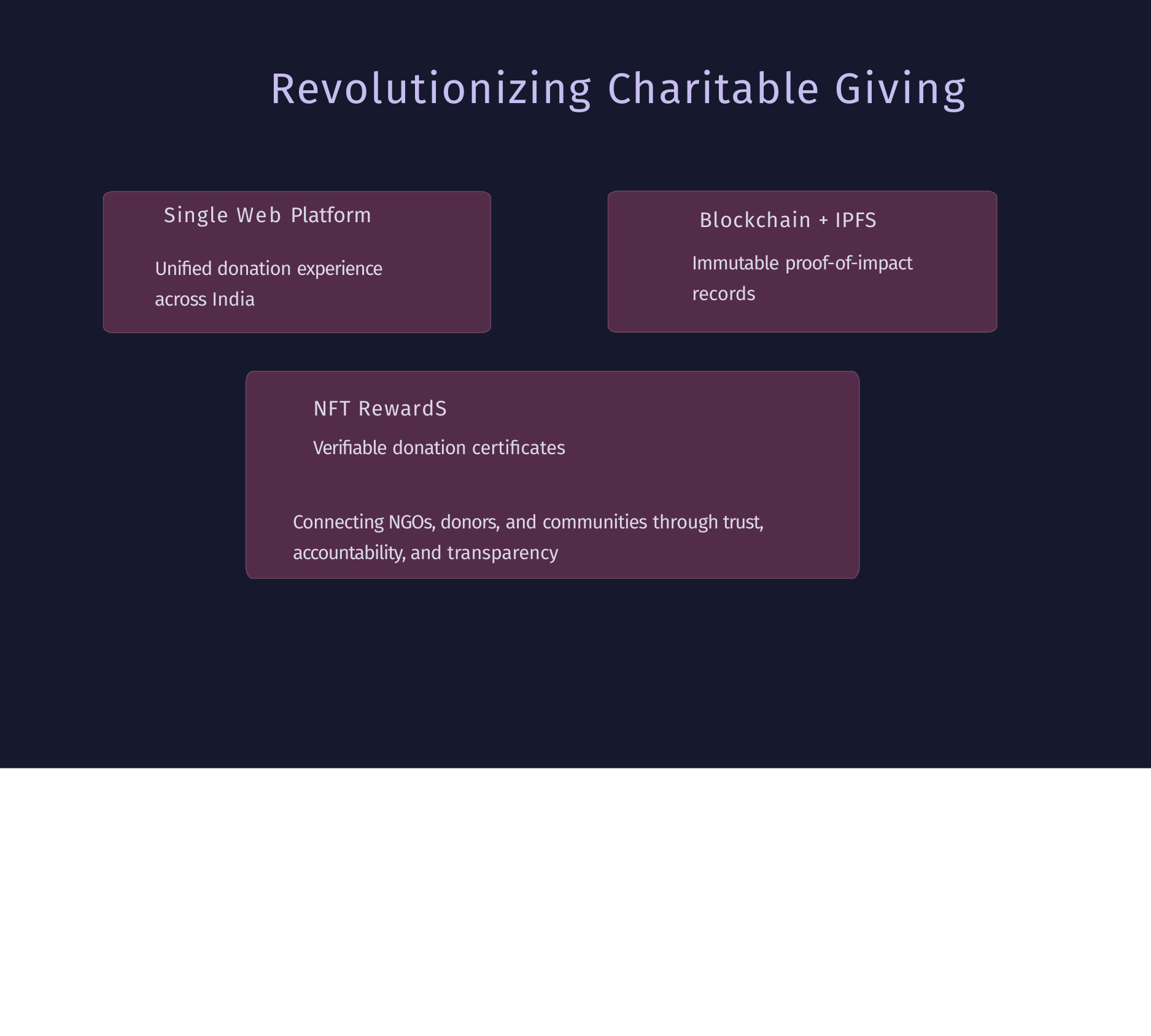

# Revolutionizing Charitable Giving

Single Web Platform
Blockchain + IPFS
Immutable proof-of-impact records
Unified donation experience across India

NFT Rewards
Verifiable donation certificates

Connecting NGOs, donors, and communities through trust, accountability, and transparency